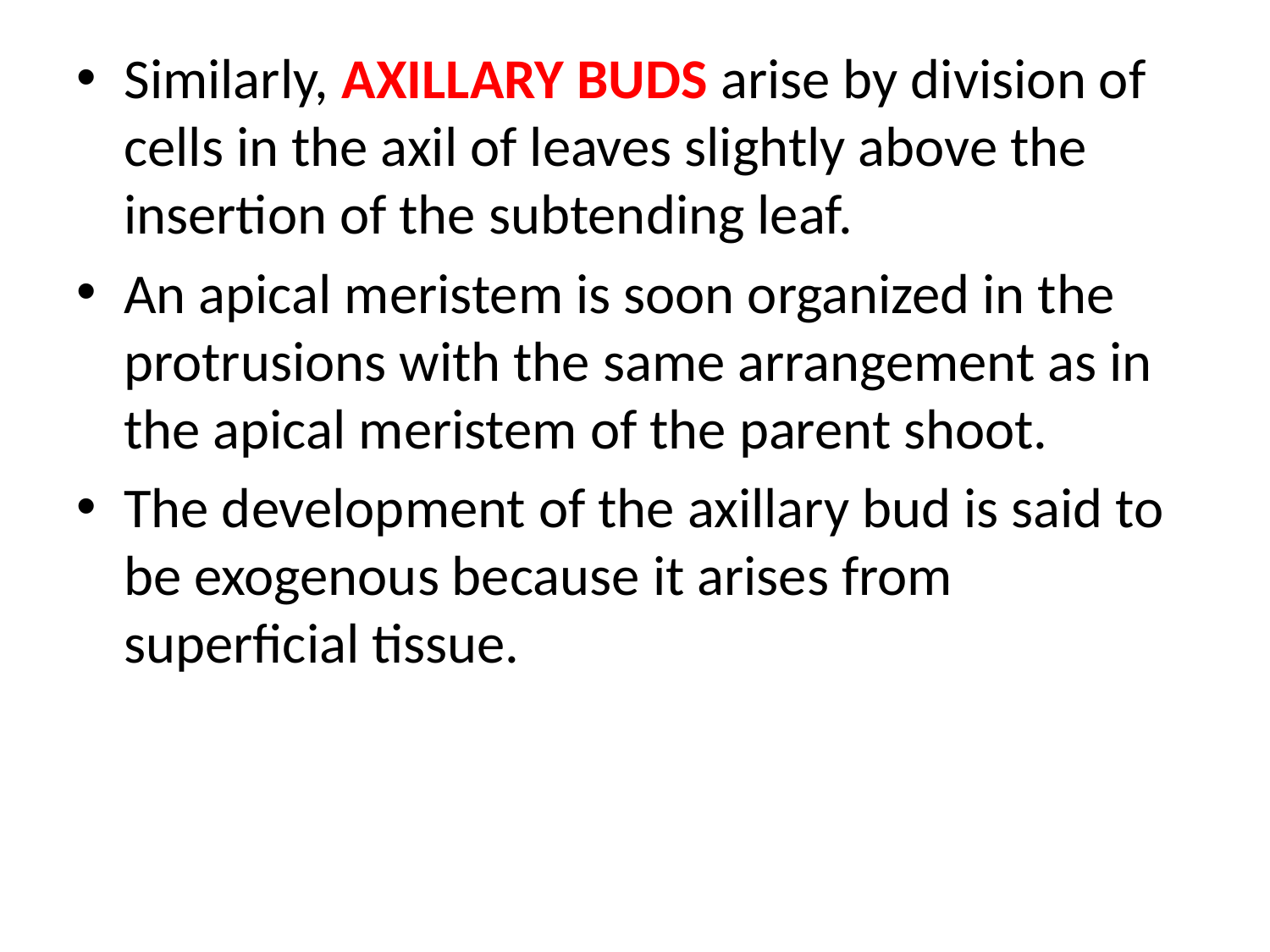

Similarly, AXILLARY BUDS arise by division of cells in the axil of leaves slightly above the insertion of the subtending leaf.
An apical meristem is soon organized in the protrusions with the same arrangement as in the apical meristem of the parent shoot.
The development of the axillary bud is said to be exogenous because it arises from superficial tissue.